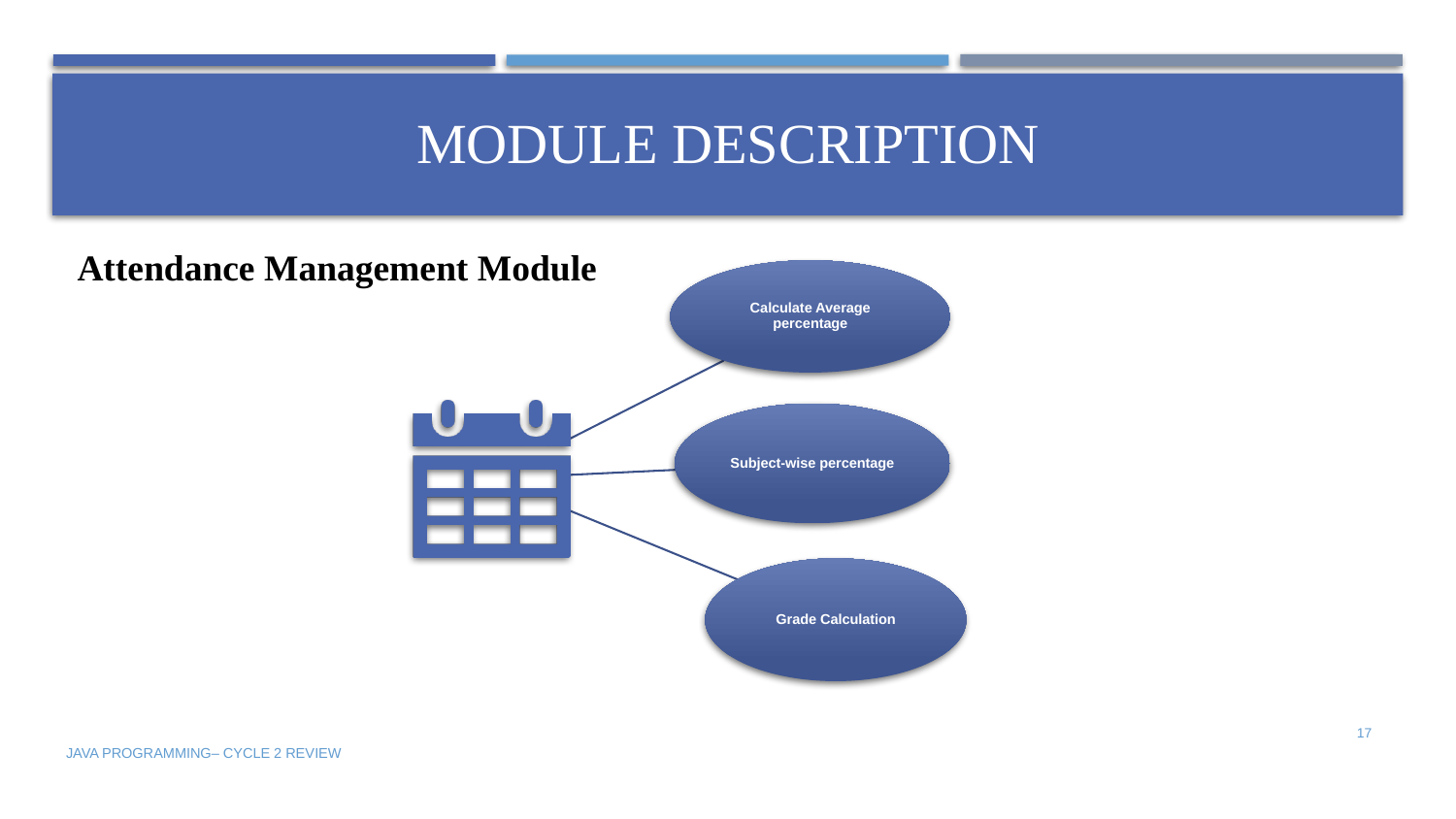

# Module Description
Attendance Management Module

Calculate Average percentage
Subject-wise percentage
Grade Calculation
17
JAVA PROGRAMMING– CYCLE 2 REVIEW